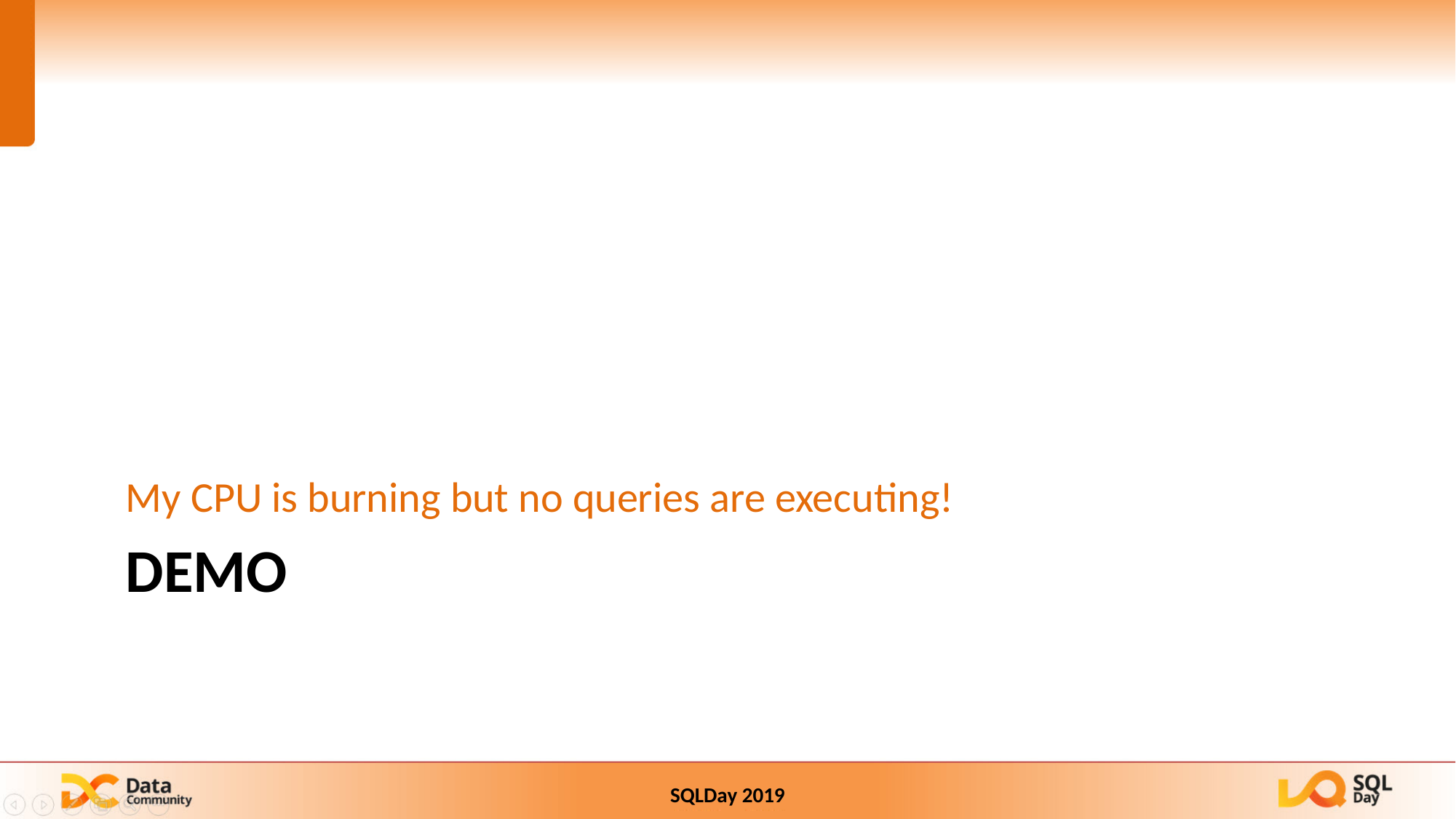

My CPU is burning but no queries are executing!
# DEMO